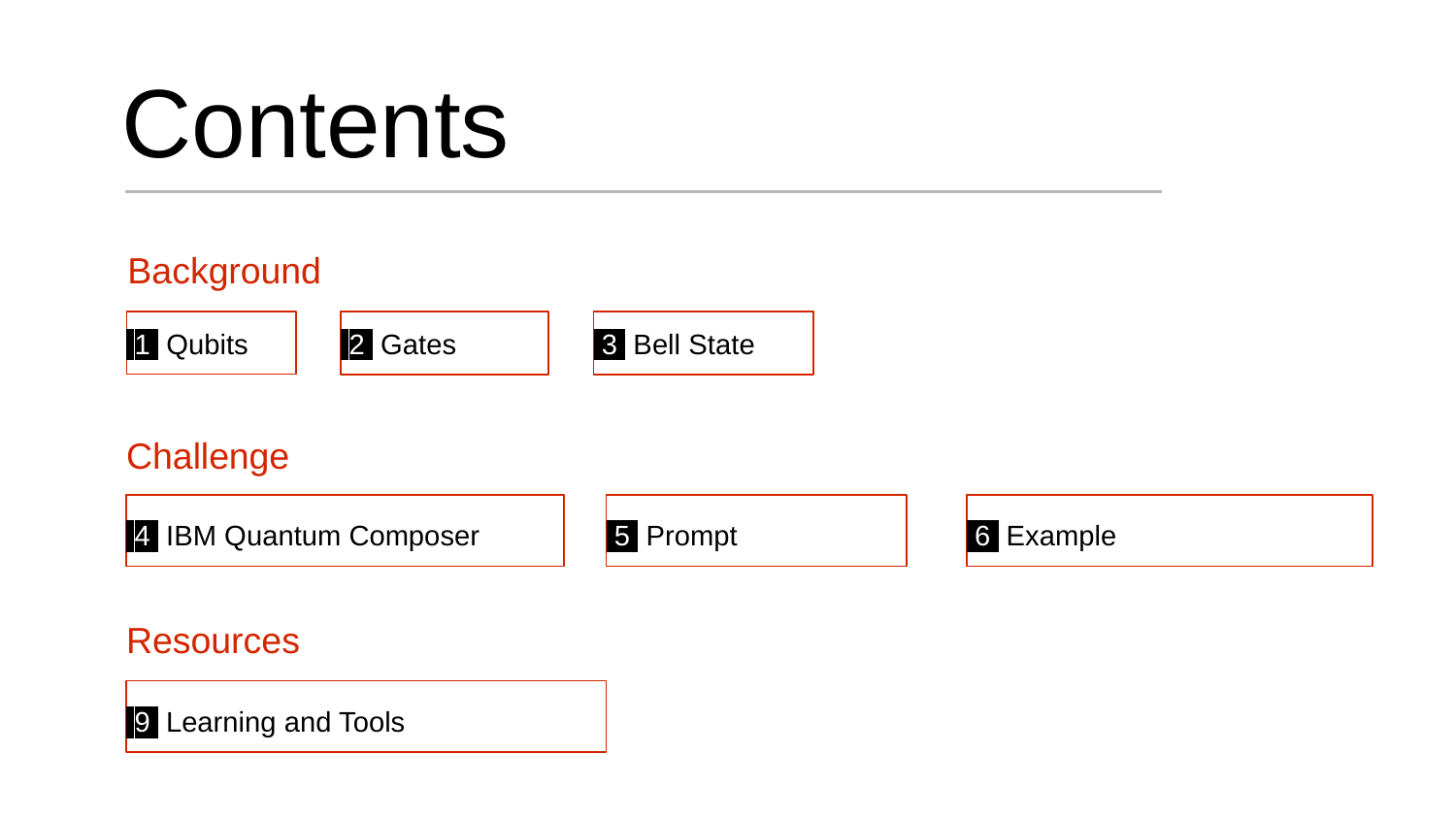

# Contents
Background

 1  Qubits
 2  Gates
 3  Bell State
Challenge
 4  IBM Quantum Composer
 5  Prompt
 6  Example
Resources
 9  Learning and Tools